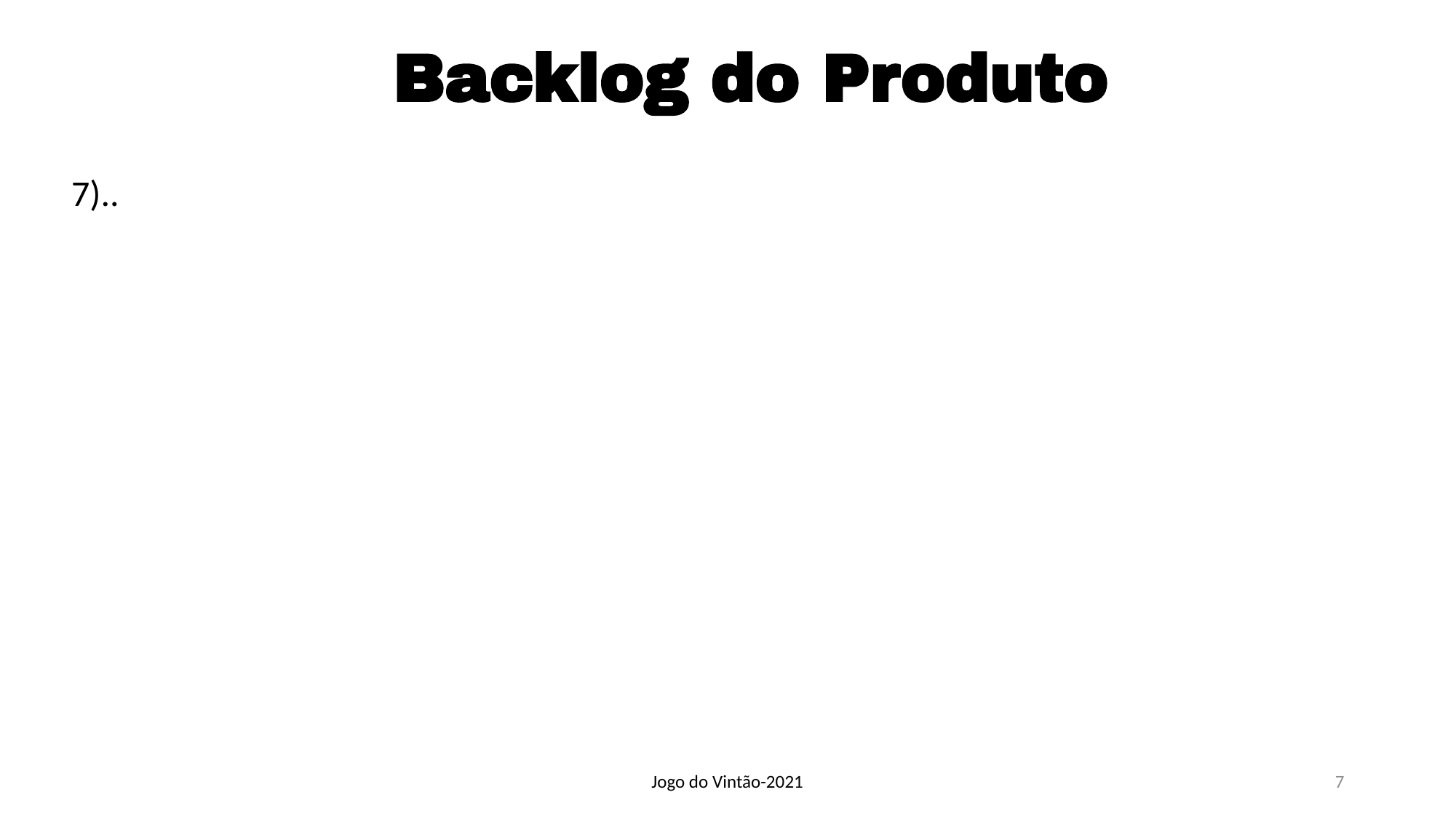

# Backlog do Produto
7)..

Jogo do Vintão-2021
7